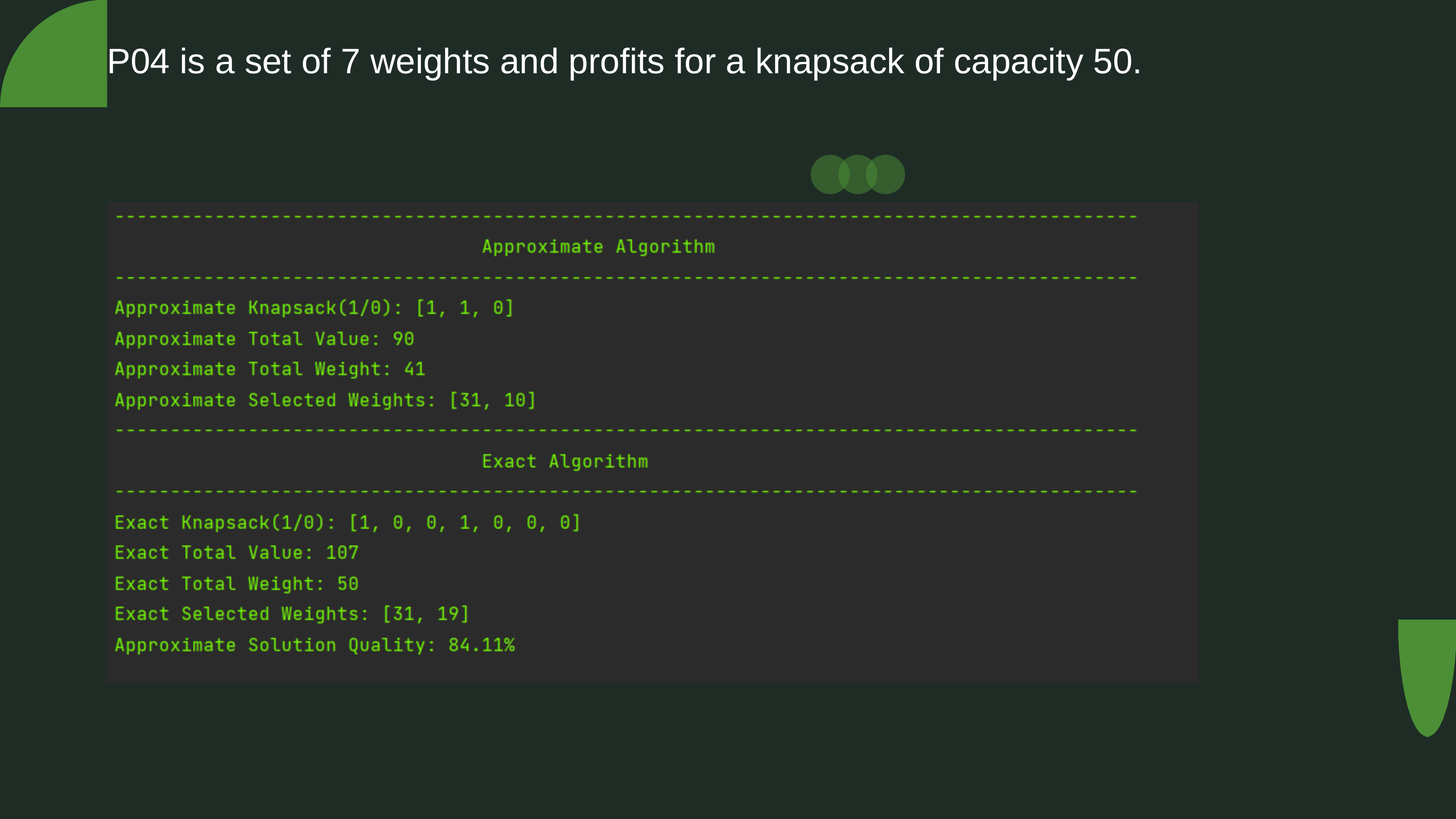

P04 is a set of 7 weights and profits for a knapsack of capacity 50.